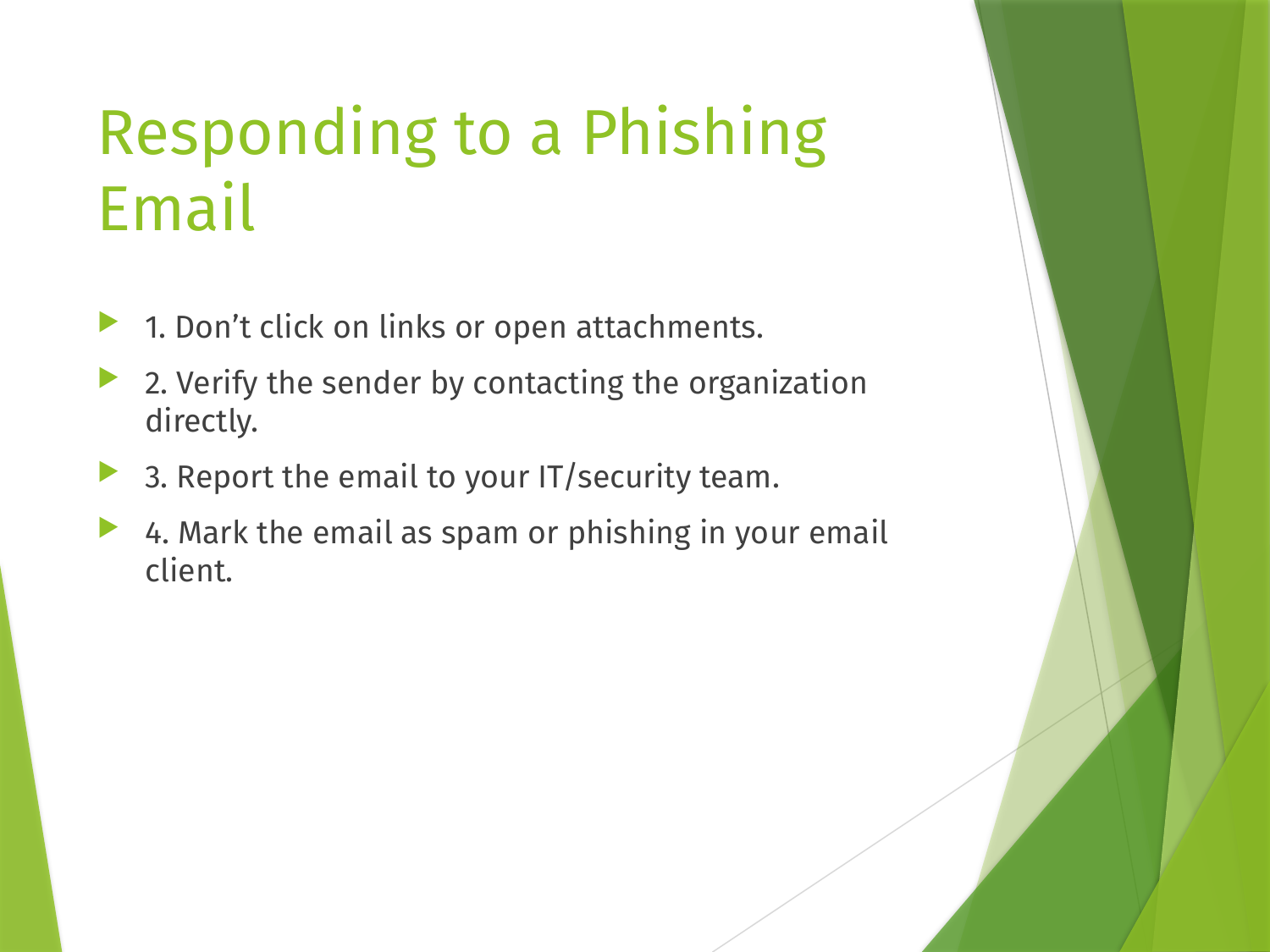

# Responding to a Phishing Email
1. Don’t click on links or open attachments.
2. Verify the sender by contacting the organization directly.
3. Report the email to your IT/security team.
4. Mark the email as spam or phishing in your email client.